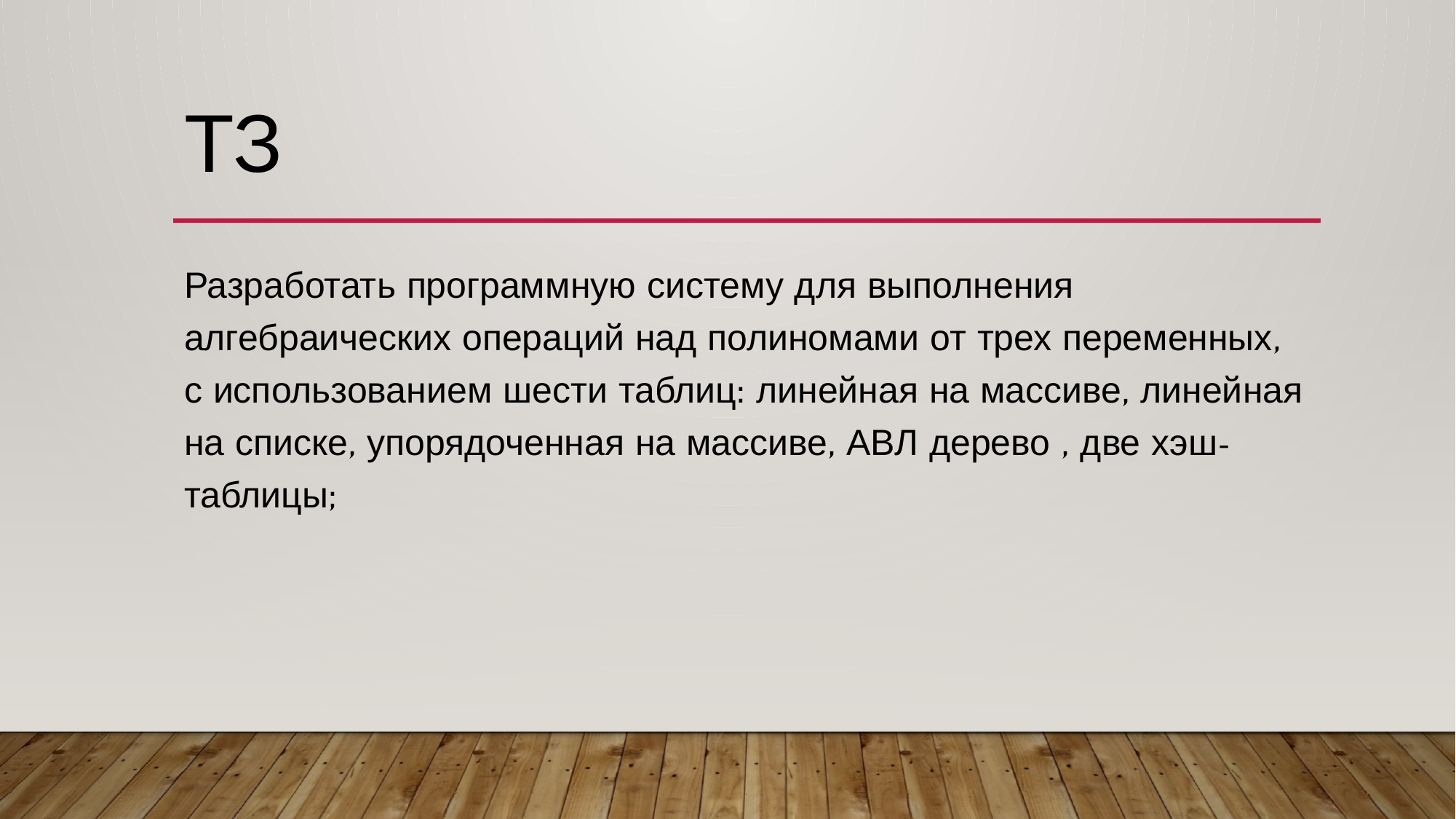

# ТЗ
Разработать программную систему для выполнения алгебраических операций над полиномами от трех переменных, с использованием шести таблиц: линейная на массиве, линейная на списке, упорядоченная на массиве, АВЛ дерево , две хэш-таблицы;